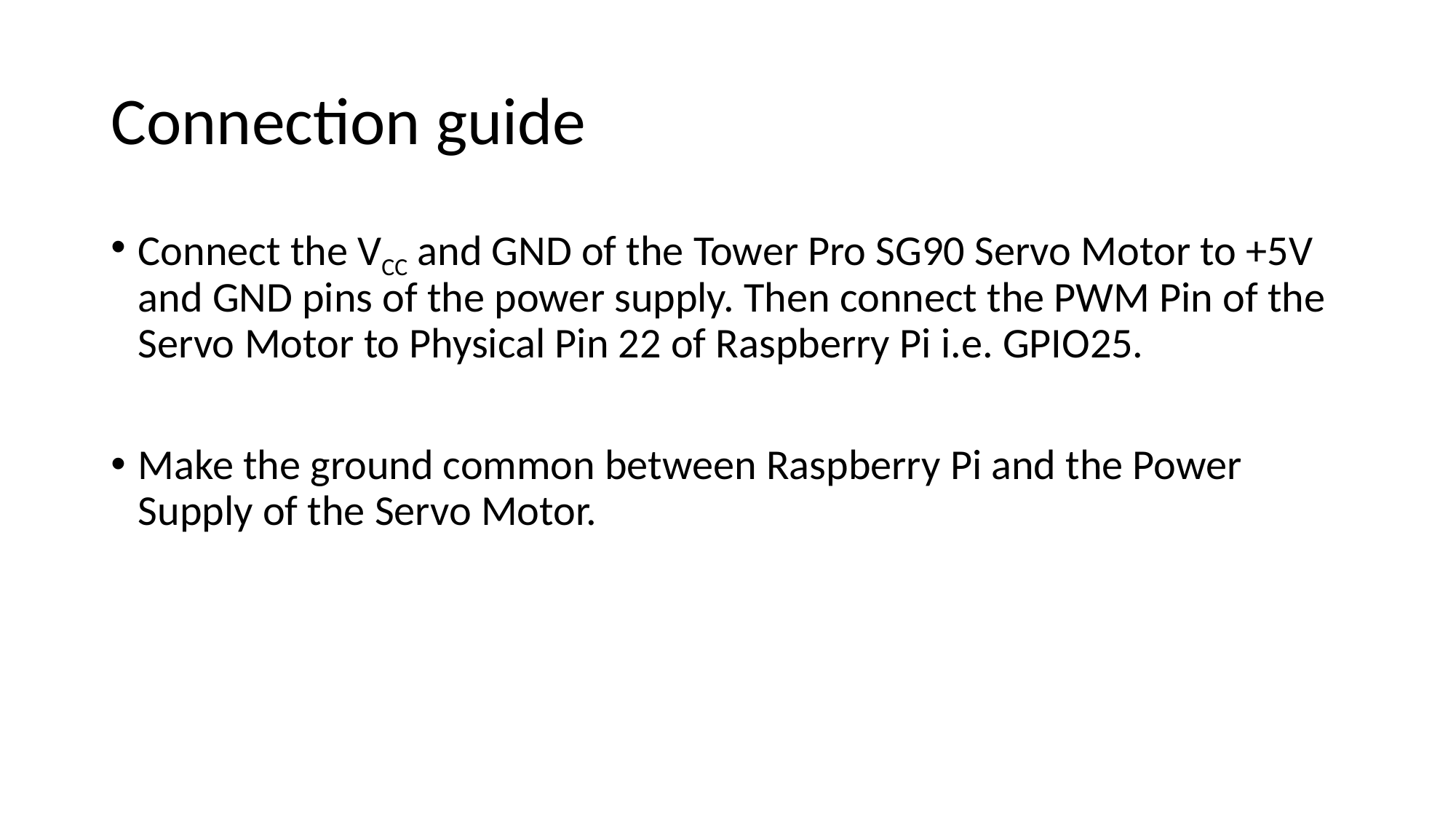

# Connection guide
Connect the VCC and GND of the Tower Pro SG90 Servo Motor to +5V and GND pins of the power supply. Then connect the PWM Pin of the Servo Motor to Physical Pin 22 of Raspberry Pi i.e. GPIO25.

Make the ground common between Raspberry Pi and the Power Supply of the Servo Motor.